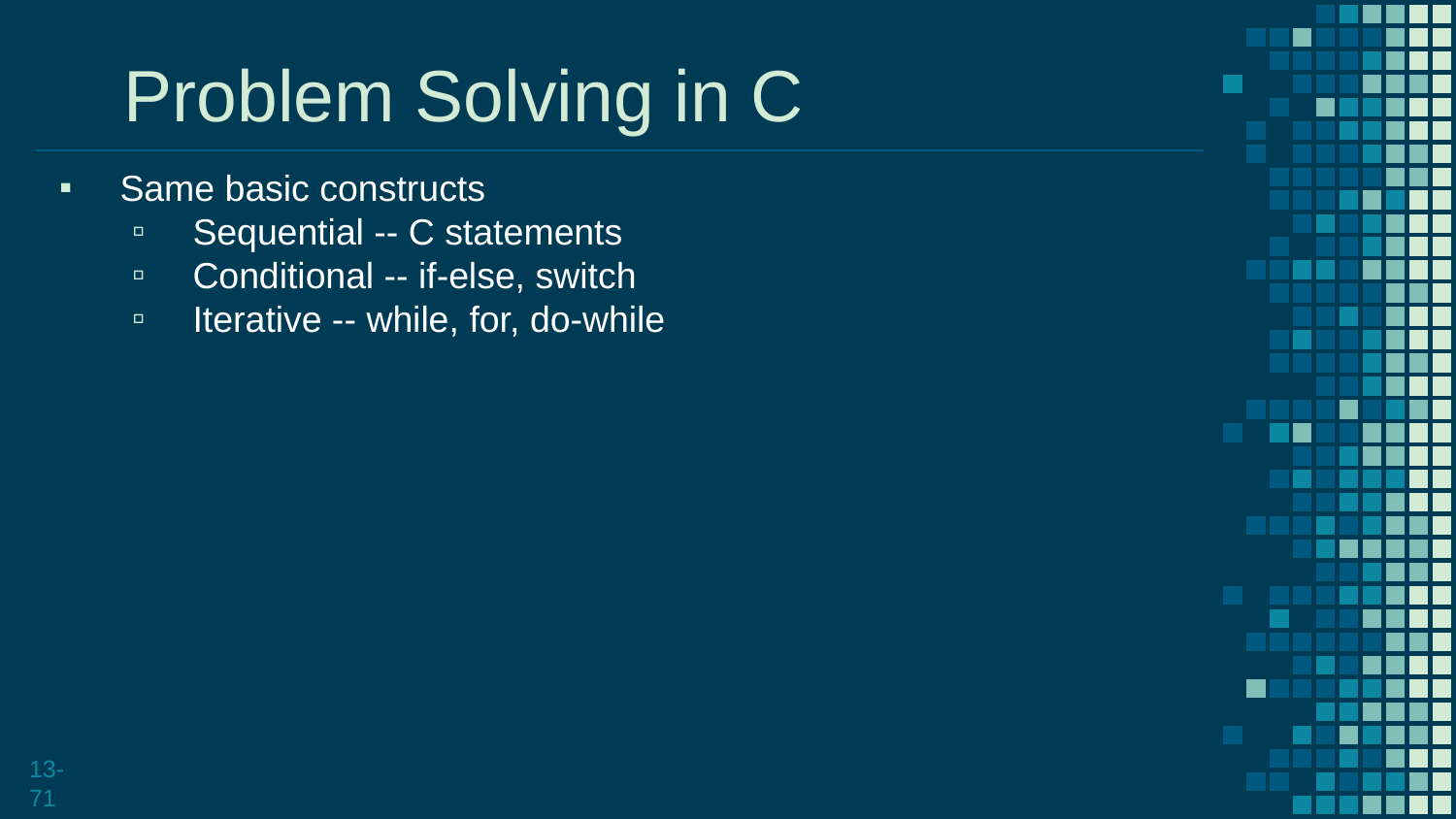

# Problem Solving in C
Same basic constructs
Sequential -- C statements
Conditional -- if-else, switch
Iterative -- while, for, do-while
13-71